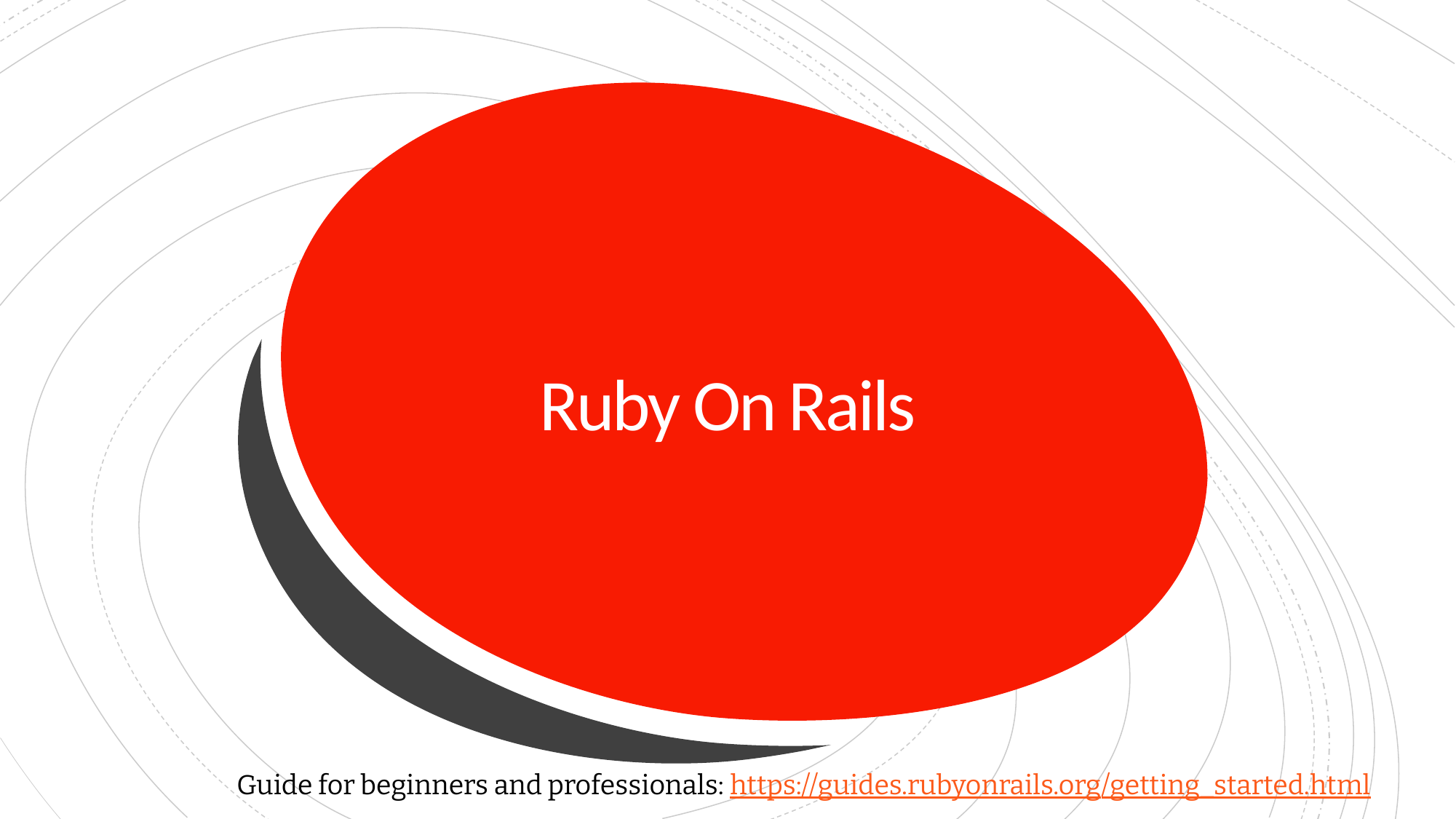

# Ruby On Rails

Guide for beginners and professionals: https://guides.rubyonrails.org/getting_started.html